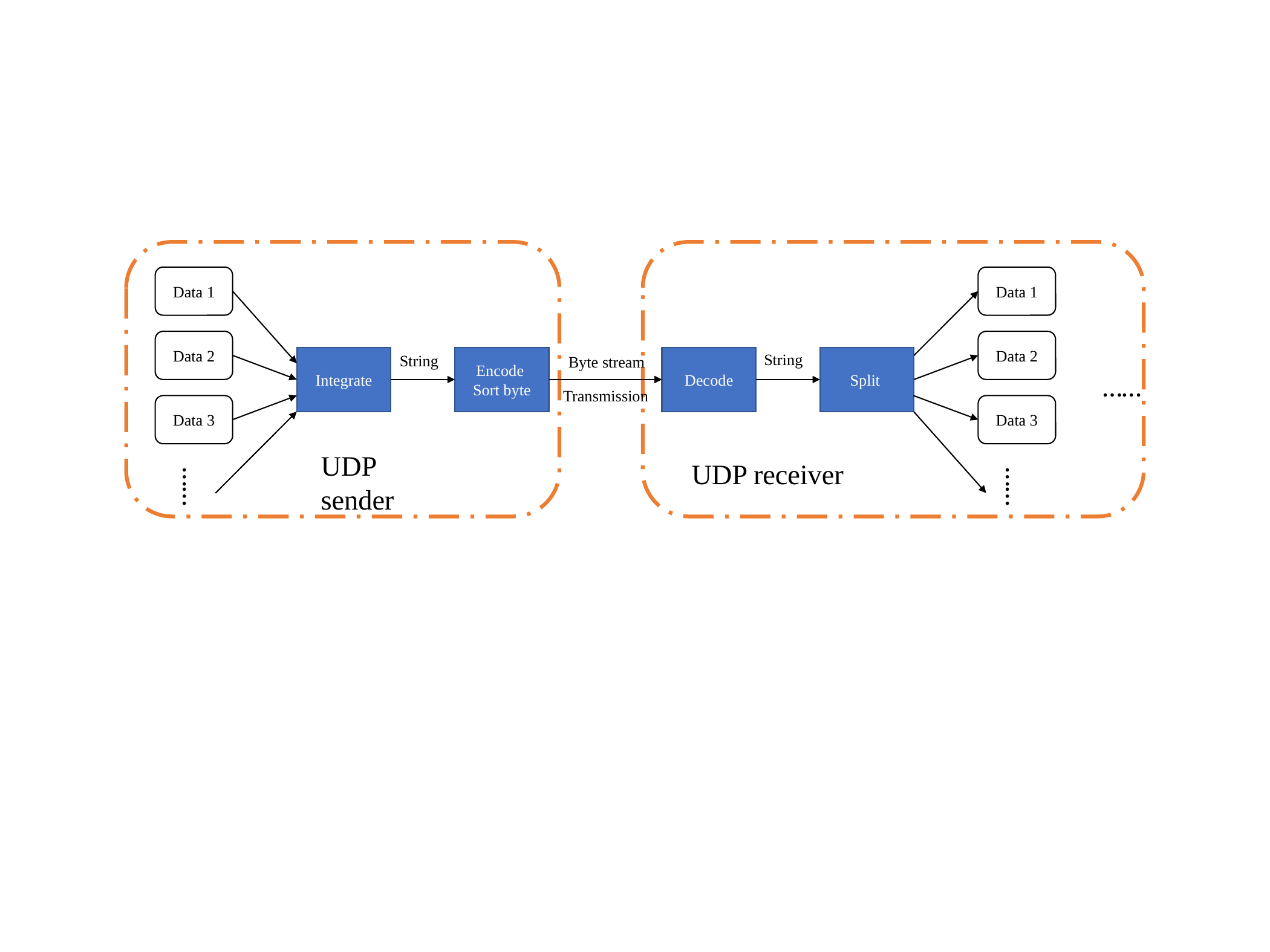

Data 1
Data 1
Data 2
Data 2
String
String
Integrate
Encode
Sort byte
Decode
Split
Byte stream
……
Transmission
Data 3
Data 3
UDP sender
UDP receiver
……
……